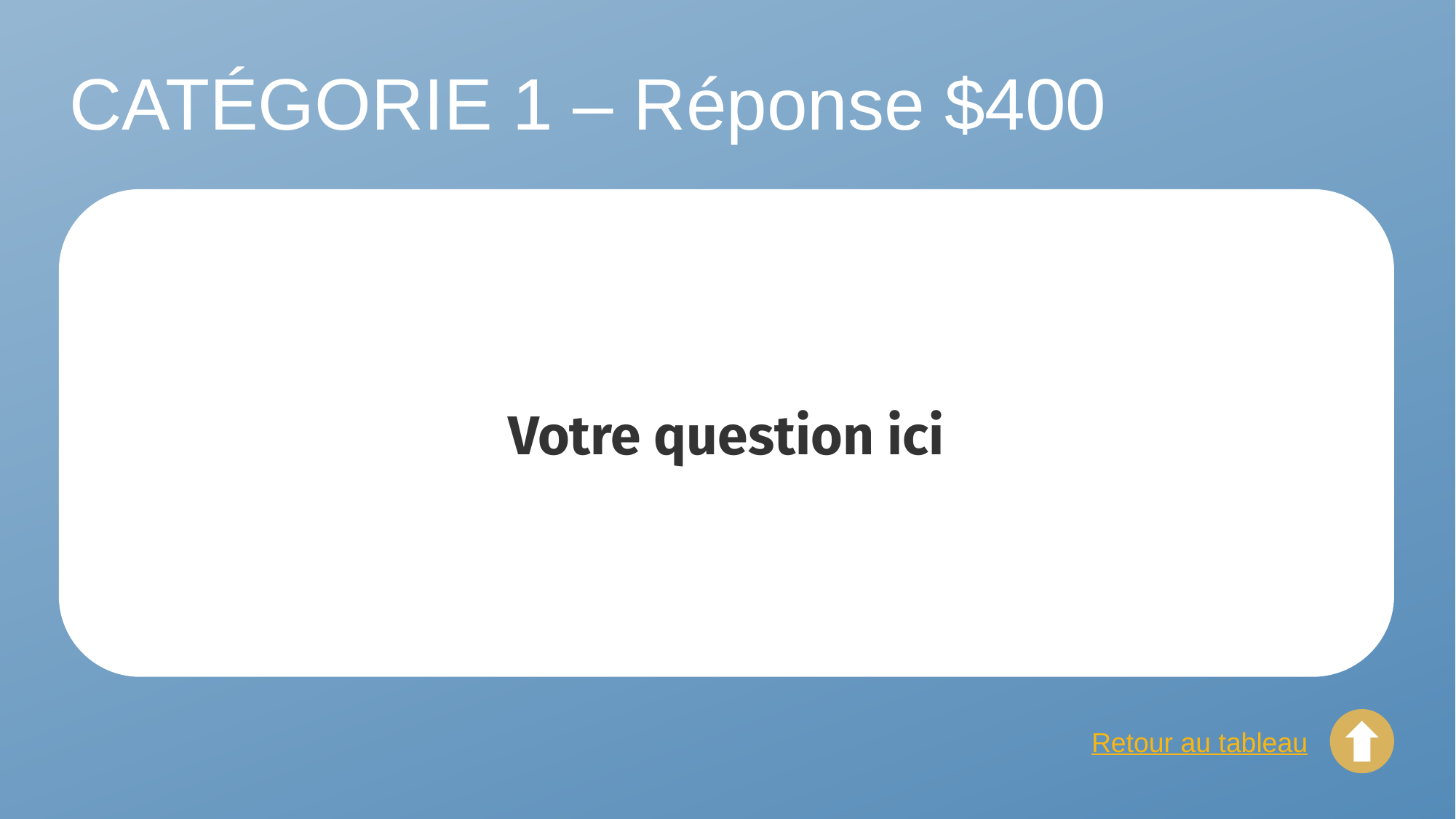

# CATÉGORIE 1 – Réponse $400
Votre question ici

Retour au tableau